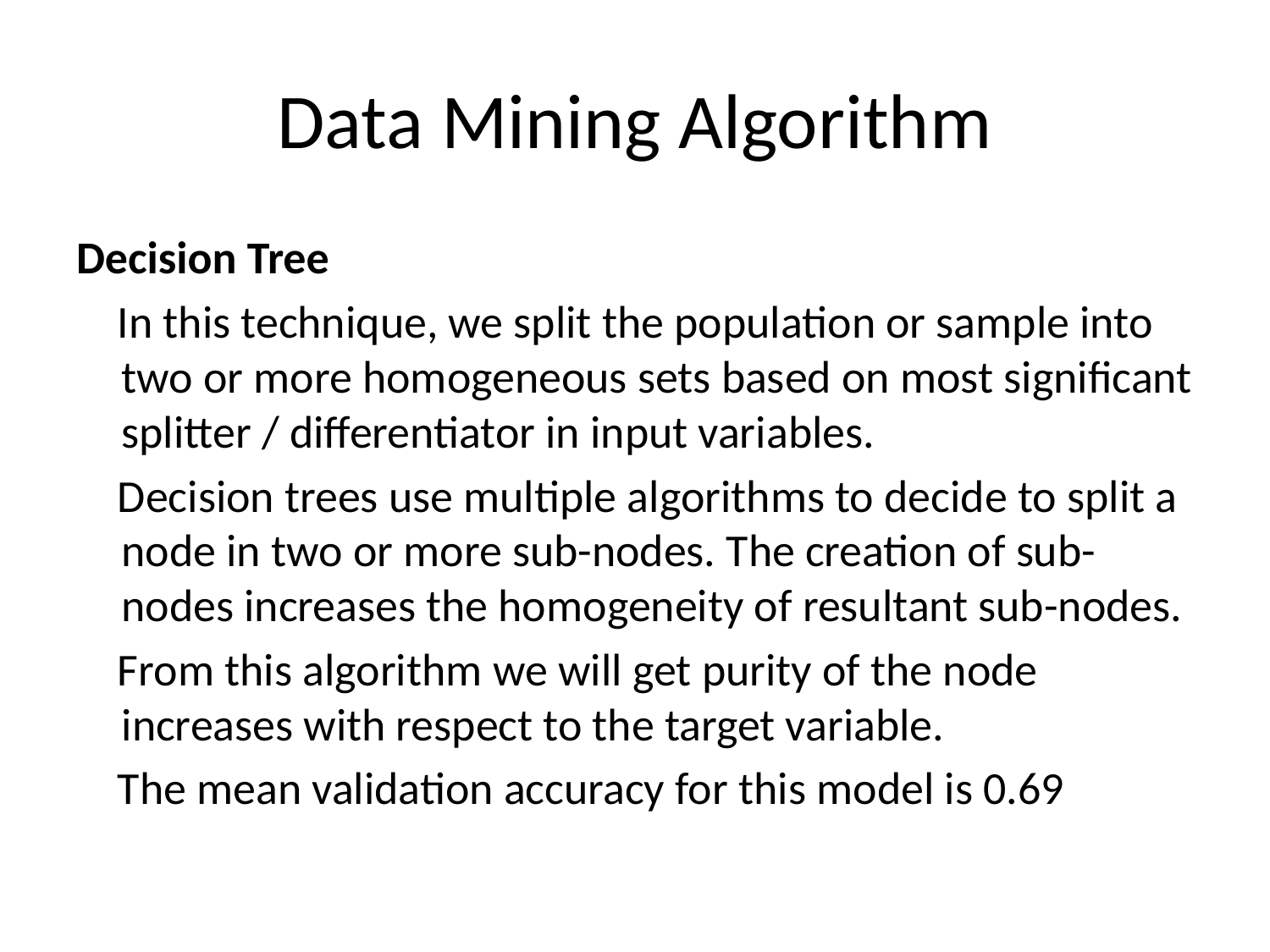

# Data Mining Algorithm
Decision Tree
    In this technique, we split the population or sample into two or more homogeneous sets based on most significant splitter / differentiator in input variables.
    Decision trees use multiple algorithms to decide to split a node in two or more sub-nodes. The creation of sub-nodes increases the homogeneity of resultant sub-nodes.
    From this algorithm we will get purity of the node increases with respect to the target variable.
    The mean validation accuracy for this model is 0.69